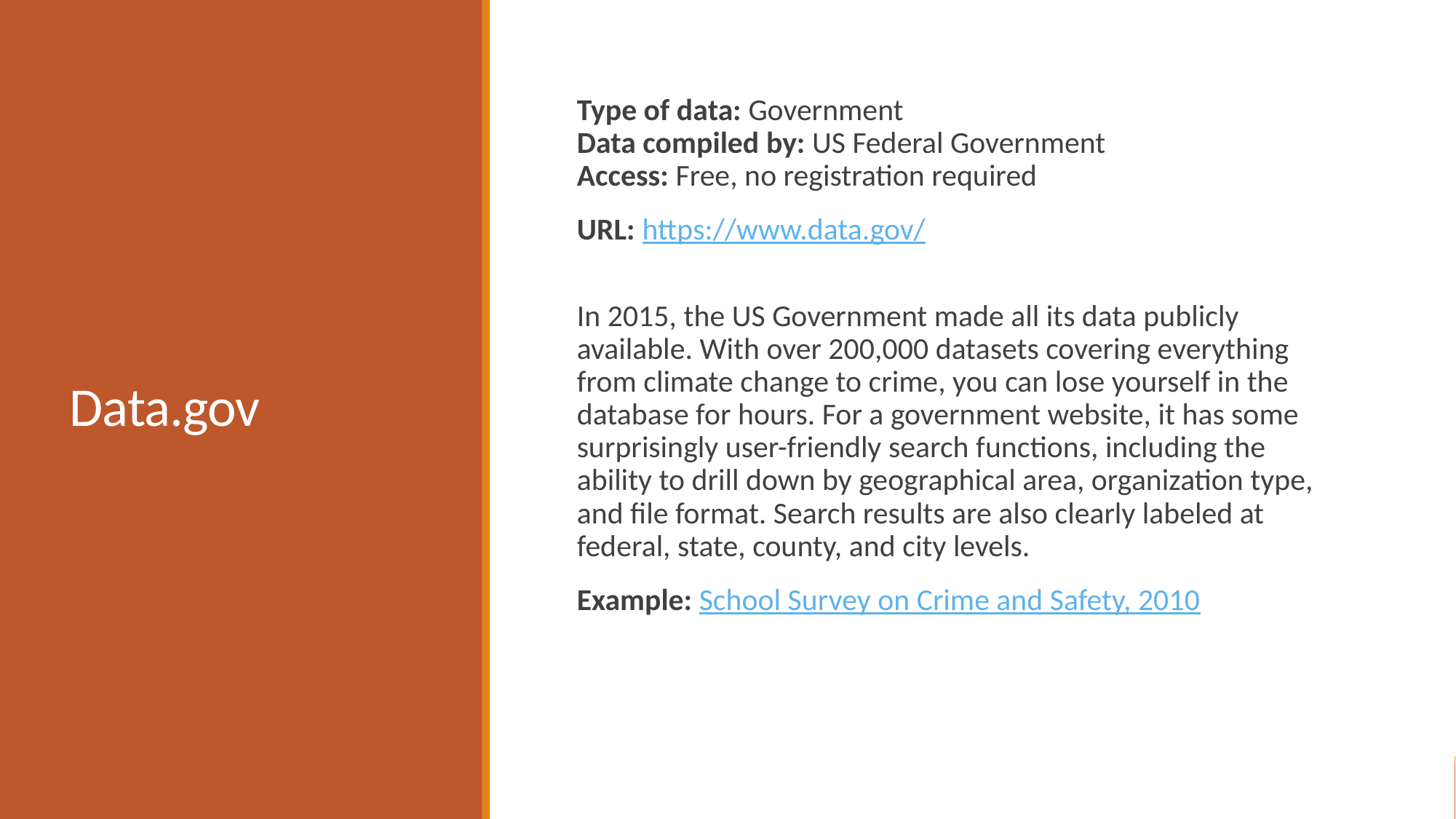

# Data.gov
Type of data: Government
Data compiled by: US Federal Government
Access: Free, no registration required
URL: https://www.data.gov/
In 2015, the US Government made all its data publicly available. With over 200,000 datasets covering everything from climate change to crime, you can lose yourself in the database for hours. For a government website, it has some surprisingly user-friendly search functions, including the ability to drill down by geographical area, organization type, and file format. Search results are also clearly labeled at federal, state, county, and city levels.
Example: School Survey on Crime and Safety, 2010